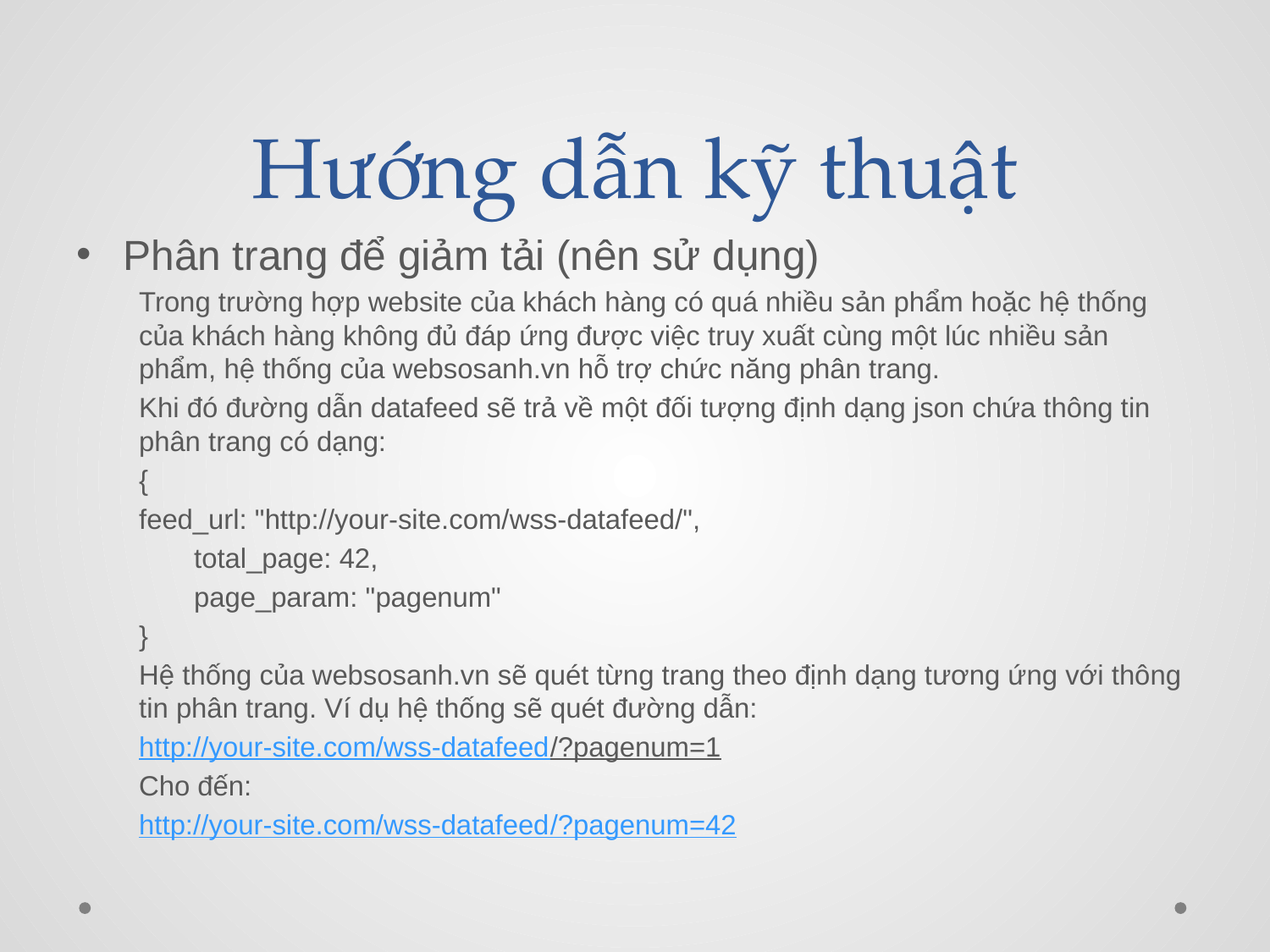

# Hướng dẫn kỹ thuật
Phân trang để giảm tải (nên sử dụng)
Trong trường hợp website của khách hàng có quá nhiều sản phẩm hoặc hệ thống của khách hàng không đủ đáp ứng được việc truy xuất cùng một lúc nhiều sản phẩm, hệ thống của websosanh.vn hỗ trợ chức năng phân trang.
Khi đó đường dẫn datafeed sẽ trả về một đối tượng định dạng json chứa thông tin phân trang có dạng:
{
	feed_url: "http://your-site.com/wss-datafeed/",
	total_page: 42,
	page_param: "pagenum"
}
Hệ thống của websosanh.vn sẽ quét từng trang theo định dạng tương ứng với thông tin phân trang. Ví dụ hệ thống sẽ quét đường dẫn:
http://your-site.com/wss-datafeed/?pagenum=1
Cho đến:
http://your-site.com/wss-datafeed/?pagenum=42